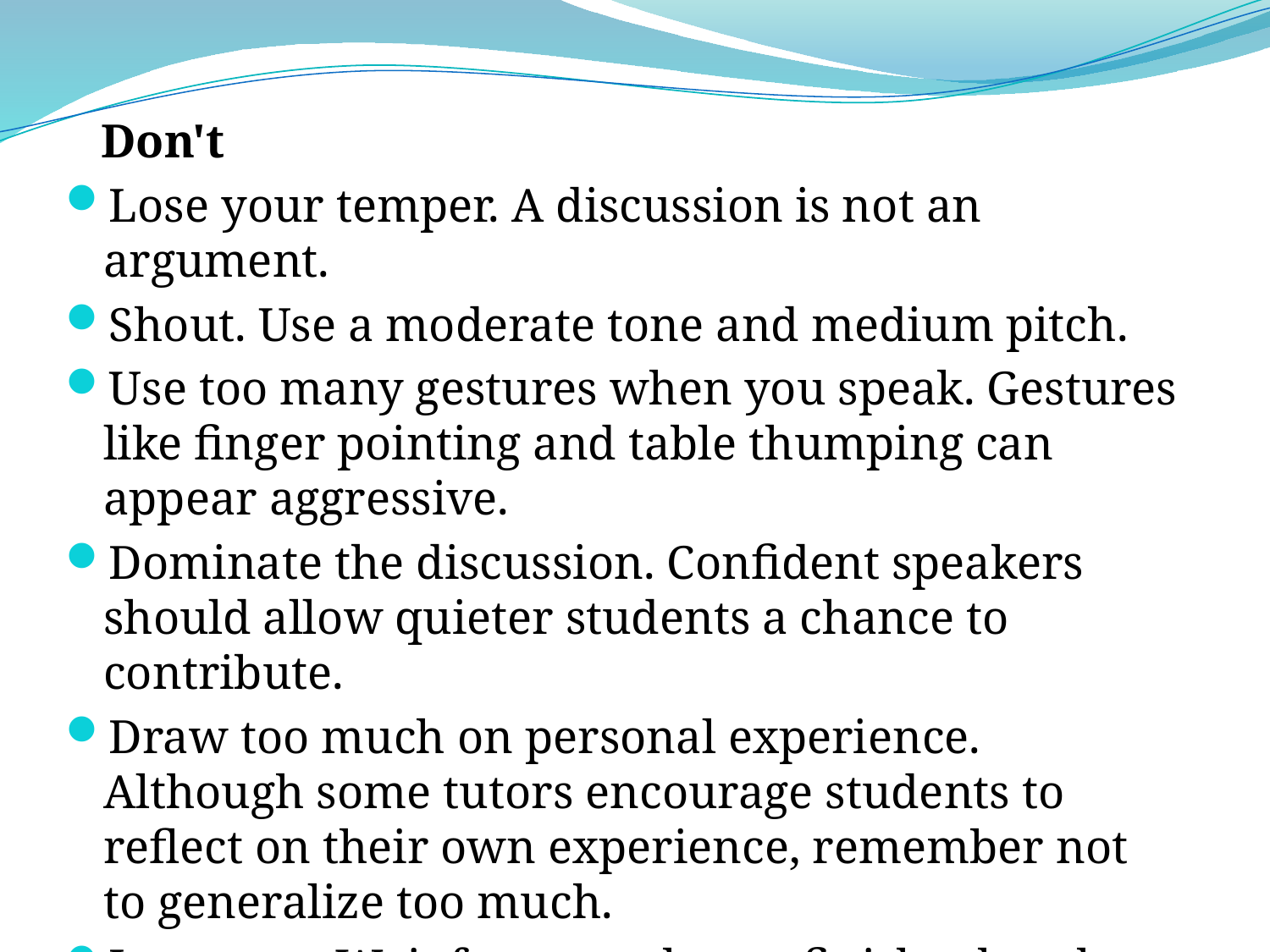

Don't
Lose your temper. A discussion is not an argument.
Shout. Use a moderate tone and medium pitch.
Use too many gestures when you speak. Gestures like finger pointing and table thumping can appear aggressive.
Dominate the discussion. Confident speakers should allow quieter students a chance to contribute.
Draw too much on personal experience. Although some tutors encourage students to reflect on their own experience, remember not to generalize too much.
Interrupt. Wait for a speaker to finish what they are saying before you speak.